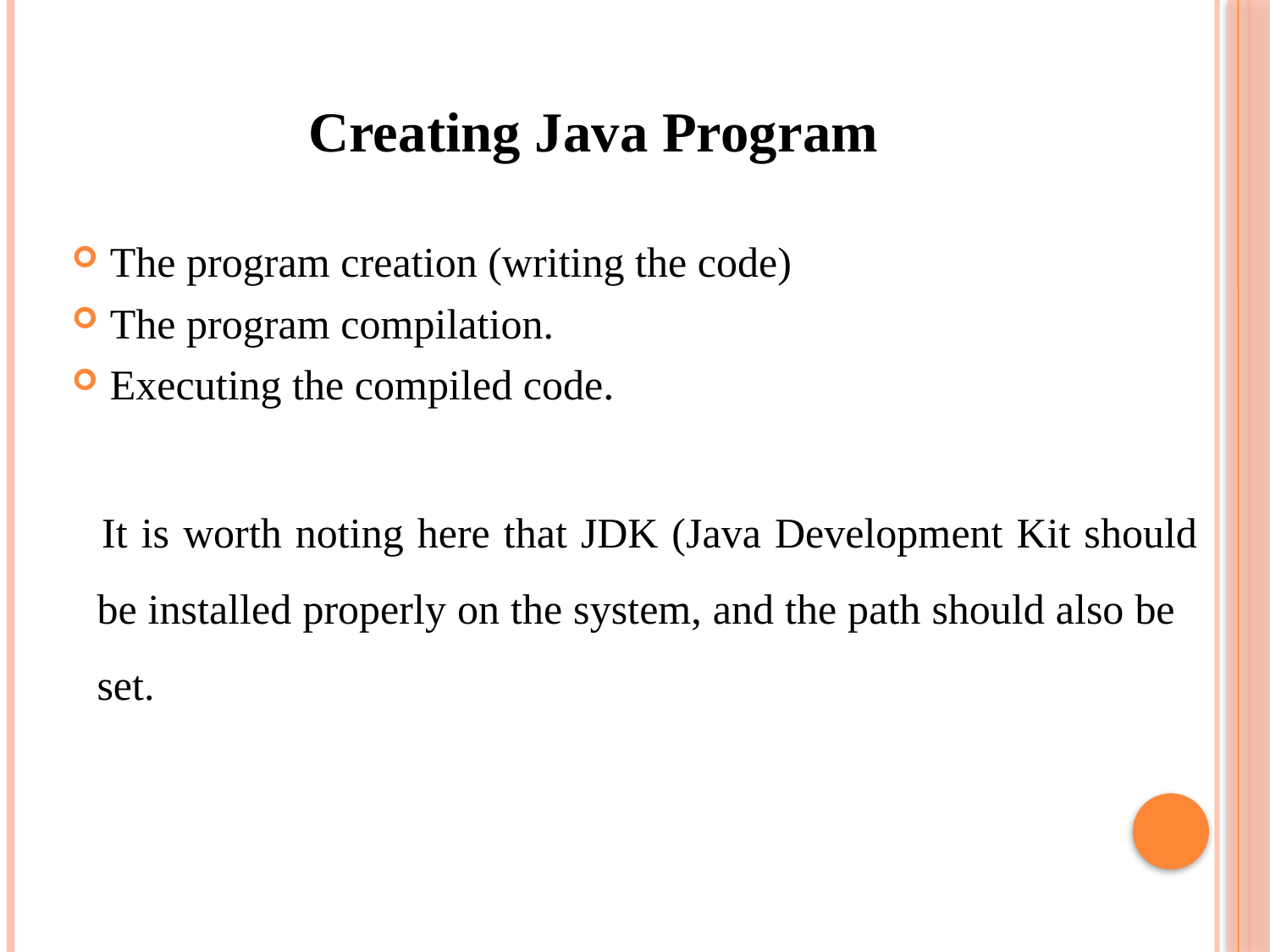

Creating Java Program

The program creation (writing the code)
The program compilation.
Executing the compiled code.

  It is worth noting here that JDK (Java Development Kit should be installed properly on the system, and the path should also be   set.